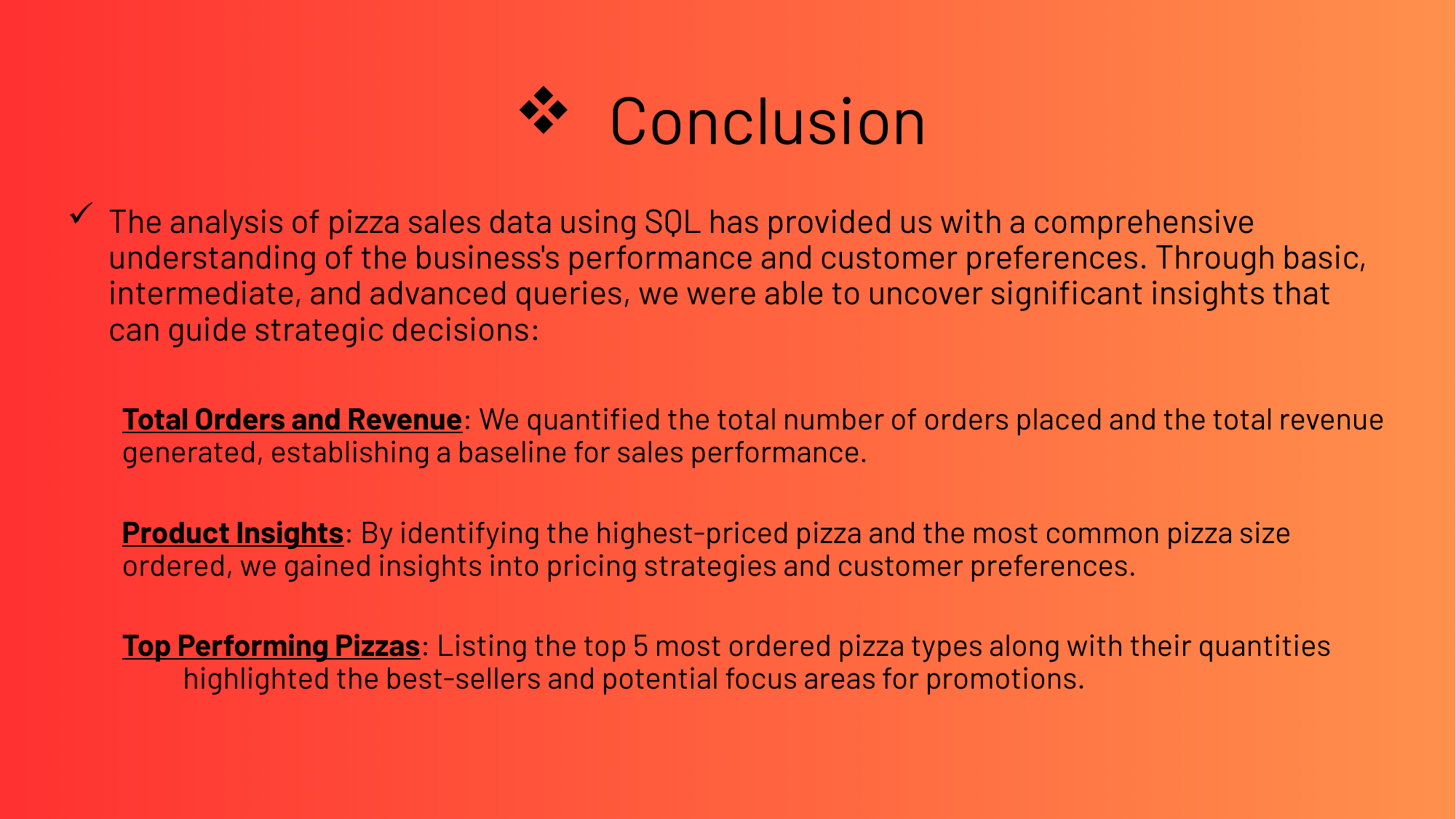

# Conclusion
The analysis of pizza sales data using SQL has provided us with a comprehensive understanding of the business's performance and customer preferences. Through basic, intermediate, and advanced queries, we were able to uncover significant insights that can guide strategic decisions:

Total Orders and Revenue: We quantified the total number of orders placed and the total revenue generated, establishing a baseline for sales performance.

Product Insights: By identifying the highest-priced pizza and the most common pizza size   ordered, we gained insights into pricing strategies and customer preferences.

Top Performing Pizzas: Listing the top 5 most ordered pizza types along with their quantities   highlighted the best-sellers and potential focus areas for promotions.